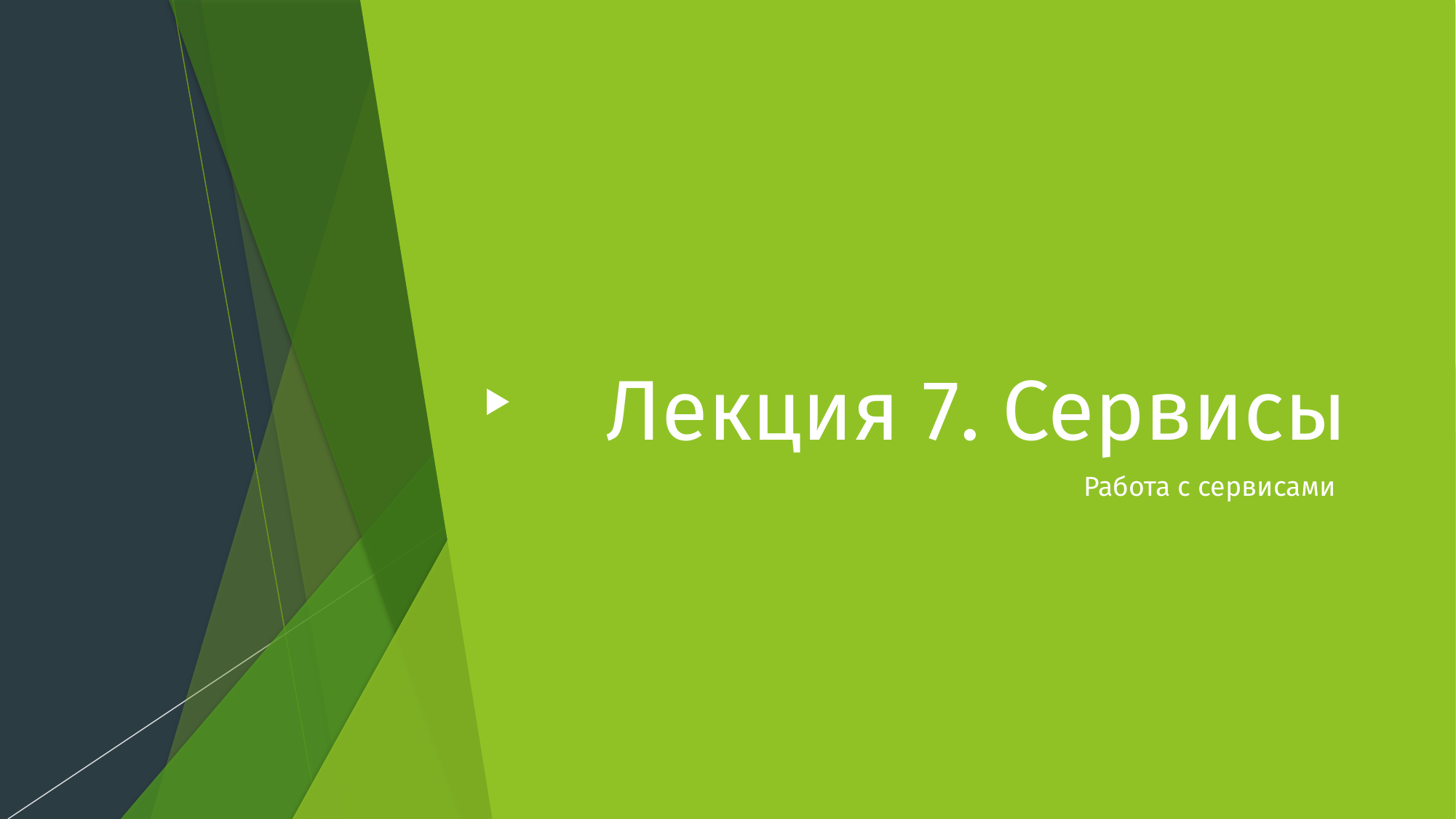

# Лекция 7. Сервисы

Работа с сервисами